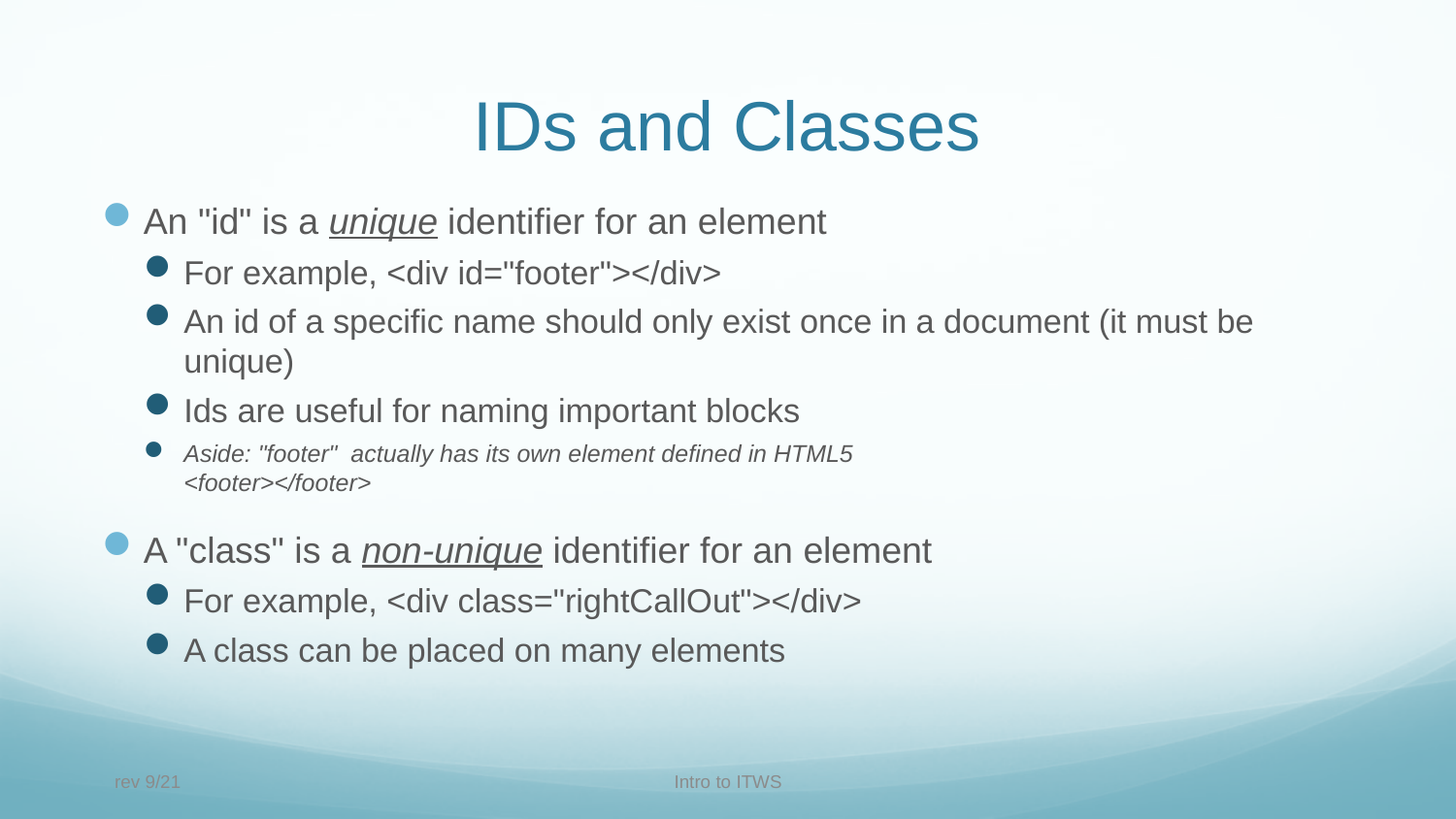

# IDs and Classes
An "id" is a unique identifier for an element
For example, <div id="footer"></div>
An id of a specific name should only exist once in a document (it must be unique)
Ids are useful for naming important blocks
Aside: "footer"  actually has its own element defined in HTML5
<footer></footer>
A "class" is a non-unique identifier for an element
For example, <div class="rightCallOut"></div>
A class can be placed on many elements
rev 9/21
Intro to ITWS